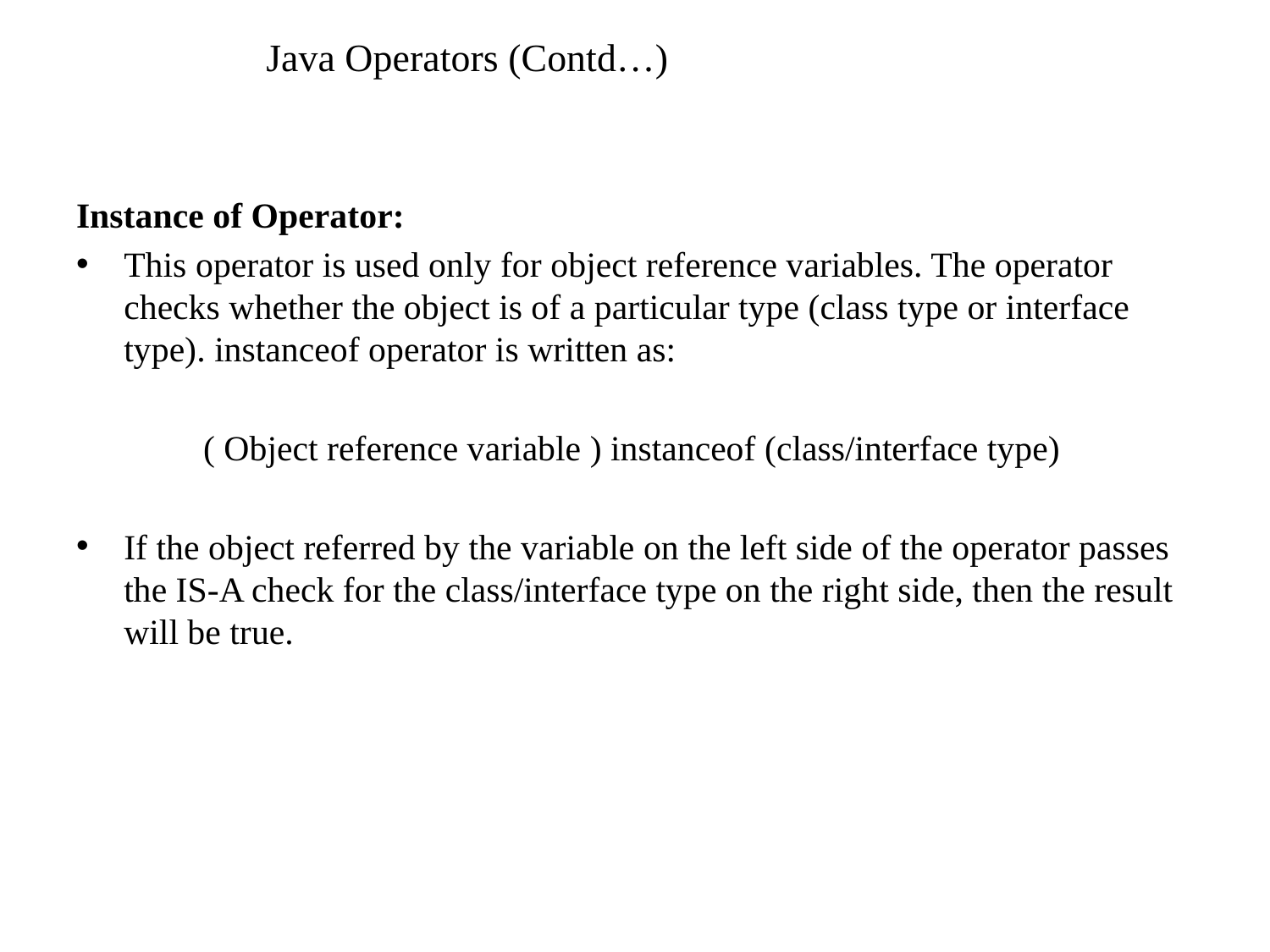

# Java Operators (Contd…)
Instance of Operator:
This operator is used only for object reference variables. The operator checks whether the object is of a particular type (class type or interface type). instanceof operator is written as:

	( Object reference variable ) instanceof (class/interface type)

If the object referred by the variable on the left side of the operator passes the IS-A check for the class/interface type on the right side, then the result will be true.